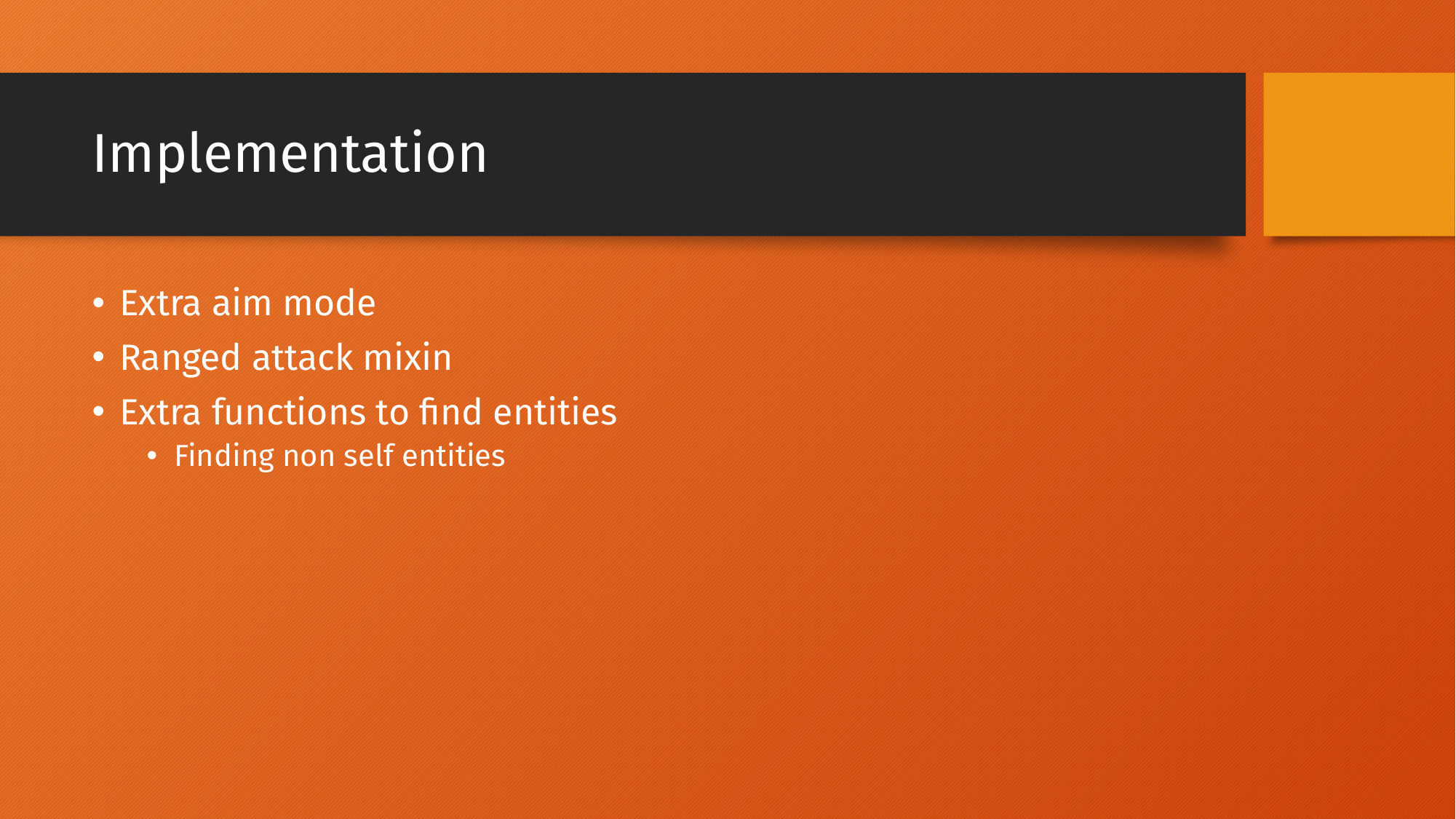

# Implementation
Extra aim mode
Ranged attack mixin
Extra functions to find entities
Finding non self entities